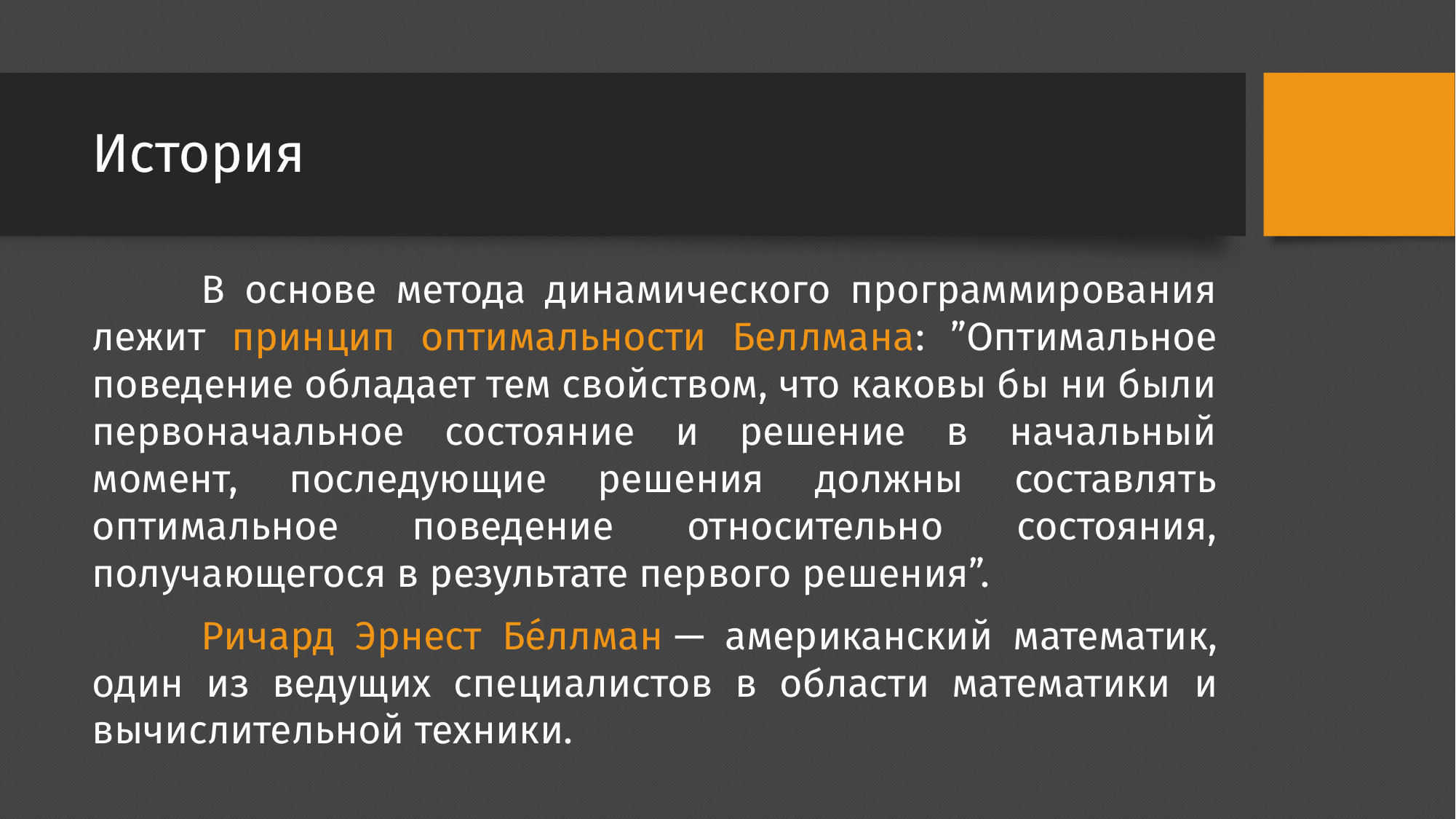

# История
	В основе метода динамического программирования лежит принцип оптимальности Беллмана: ”Оптимальное поведение обладает тем свойством, что каковы бы ни были первоначальное состояние и решение в начальный момент, последующие решения должны составлять оптимальное поведение относительно состояния, получающегося в результате первого решения”.
	Ричард Эрнест Бе́ллман — американский математик, один из ведущих специалистов в области математики и вычислительной техники.